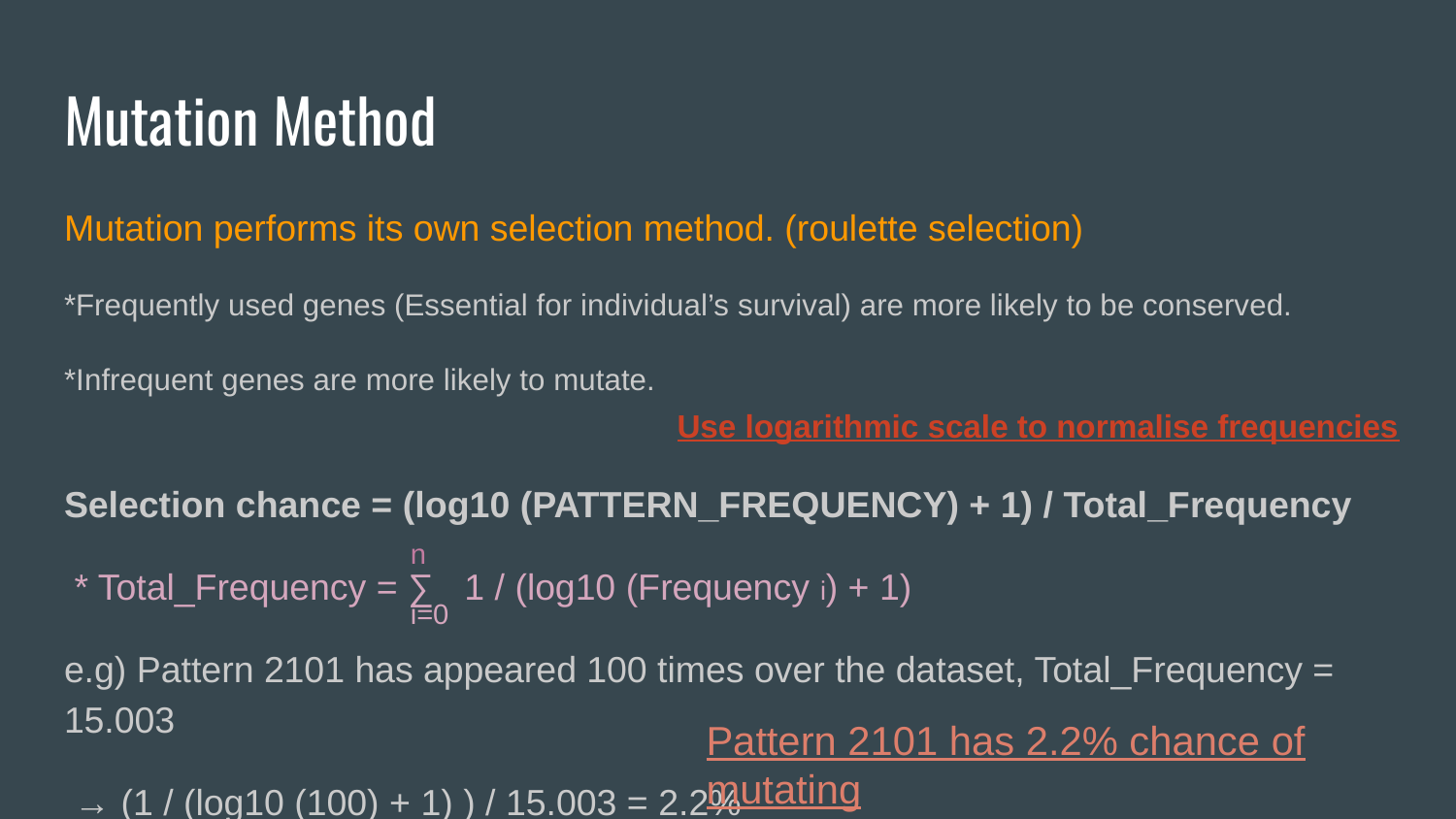

# Mutation Method
Mutation performs its own selection method. (roulette selection)
*Frequently used genes (Essential for individual’s survival) are more likely to be conserved.
*Infrequent genes are more likely to mutate.

Selection chance = (log10 (PATTERN_FREQUENCY) + 1) / Total_Frequency
 * Total_Frequency = ∑   1 / (log10 (Frequency i) + 1)
e.g) Pattern 2101 has appeared 100 times over the dataset, Total_Frequency = 15.003
 → (1 / (log10 (100) + 1) ) / 15.003 = 2.2%
Use logarithmic scale to normalise frequencies
n
i=0
Pattern 2101 has 2.2% chance of mutating